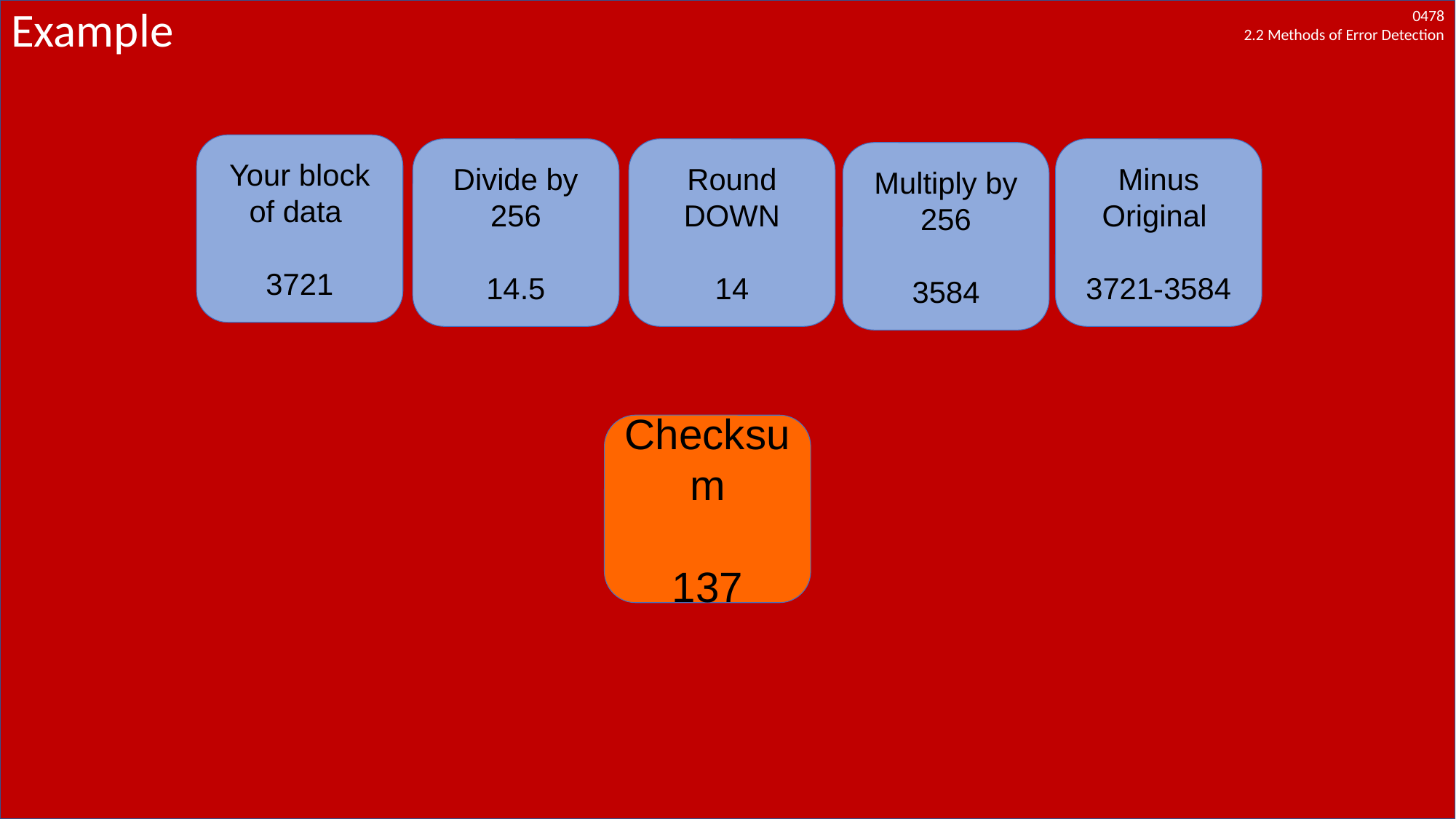

# Example
Your block of data

3721
Divide by 256

14.5
Round DOWN

14
Minus Original

3721-3584
Multiply by 256

3584
Checksum

137